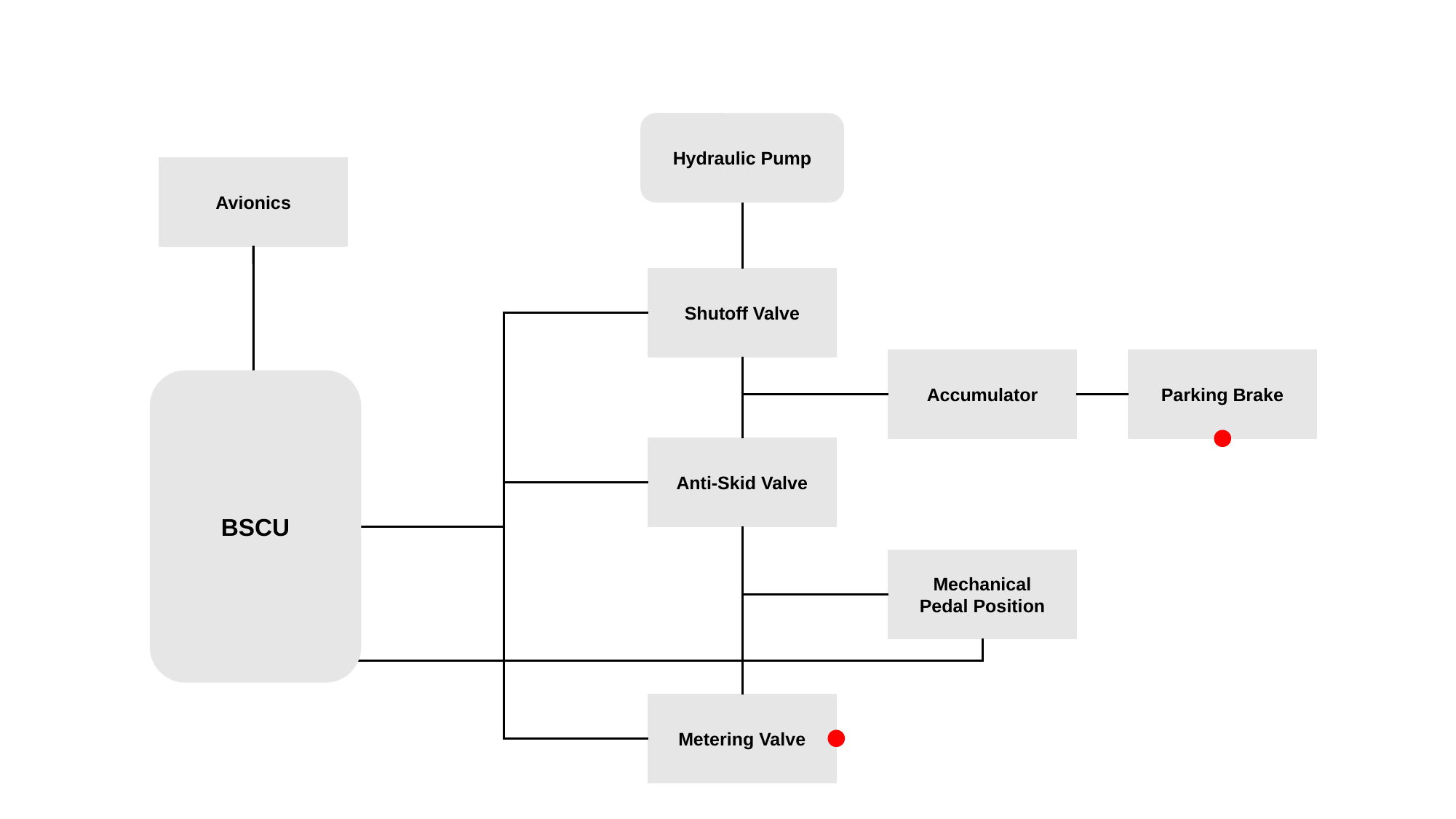

Hydraulic Pump
Avionics
Shutoff Valve
Parking Brake
Accumulator
BSCU

Anti-Skid Valve
Mechanical
Pedal Position
Metering Valve